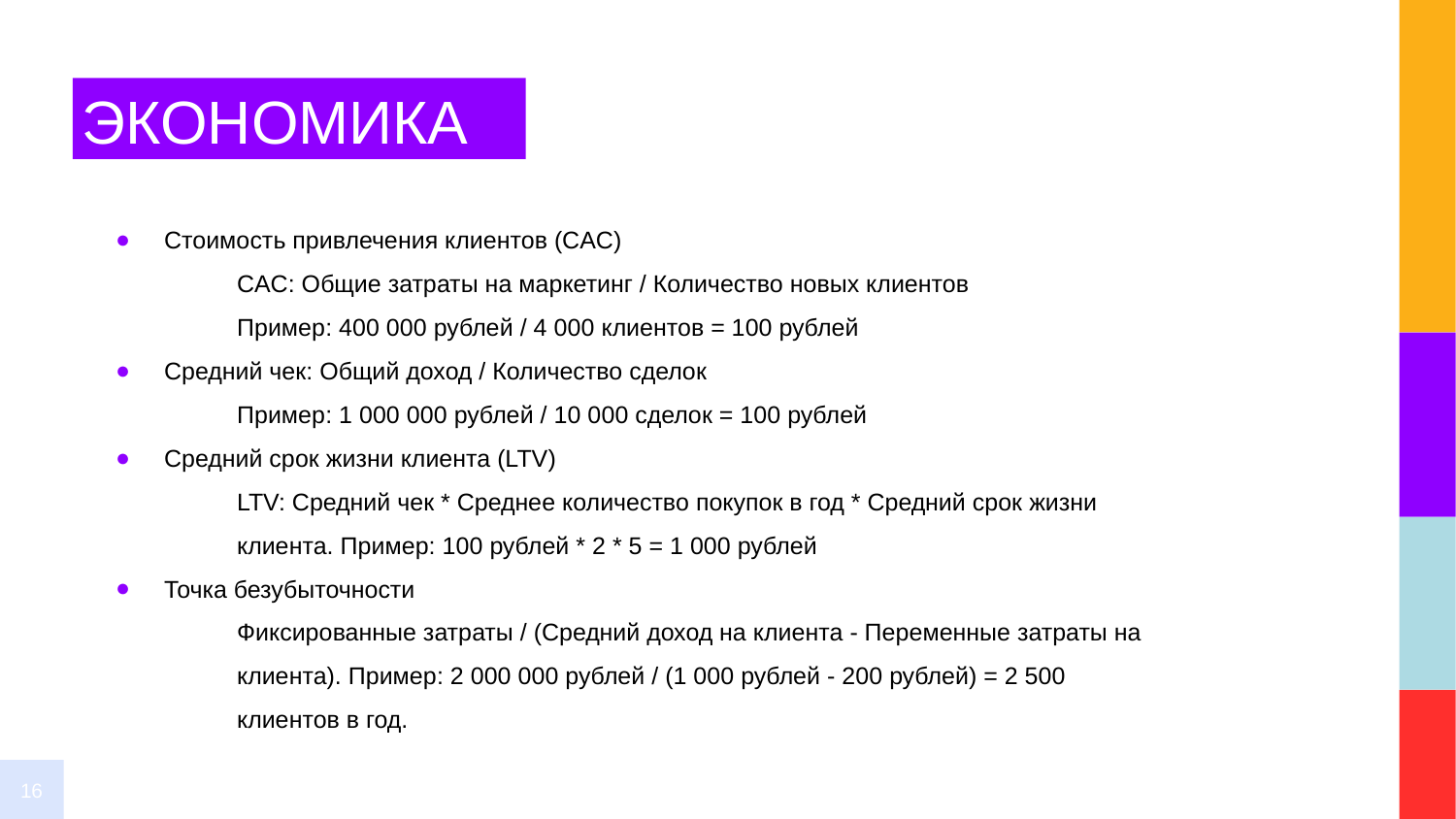

# ЭКОНОМИКА

Стоимость привлечения клиентов (CAC)
CAC: Общие затраты на маркетинг / Количество новых клиентов
Пример: 400 000 рублей / 4 000 клиентов = 100 рублей
Средний чек: Общий доход / Количество сделок
Пример: 1 000 000 рублей / 10 000 сделок = 100 рублей
Средний срок жизни клиента (LTV)
LTV: Средний чек * Среднее количество покупок в год * Средний срок жизни клиента. Пример: 100 рублей * 2 * 5 = 1 000 рублей
Точка безубыточности
Фиксированные затраты / (Средний доход на клиента - Переменные затраты на клиента). Пример: 2 000 000 рублей / (1 000 рублей - 200 рублей) = 2 500 клиентов в год.

16